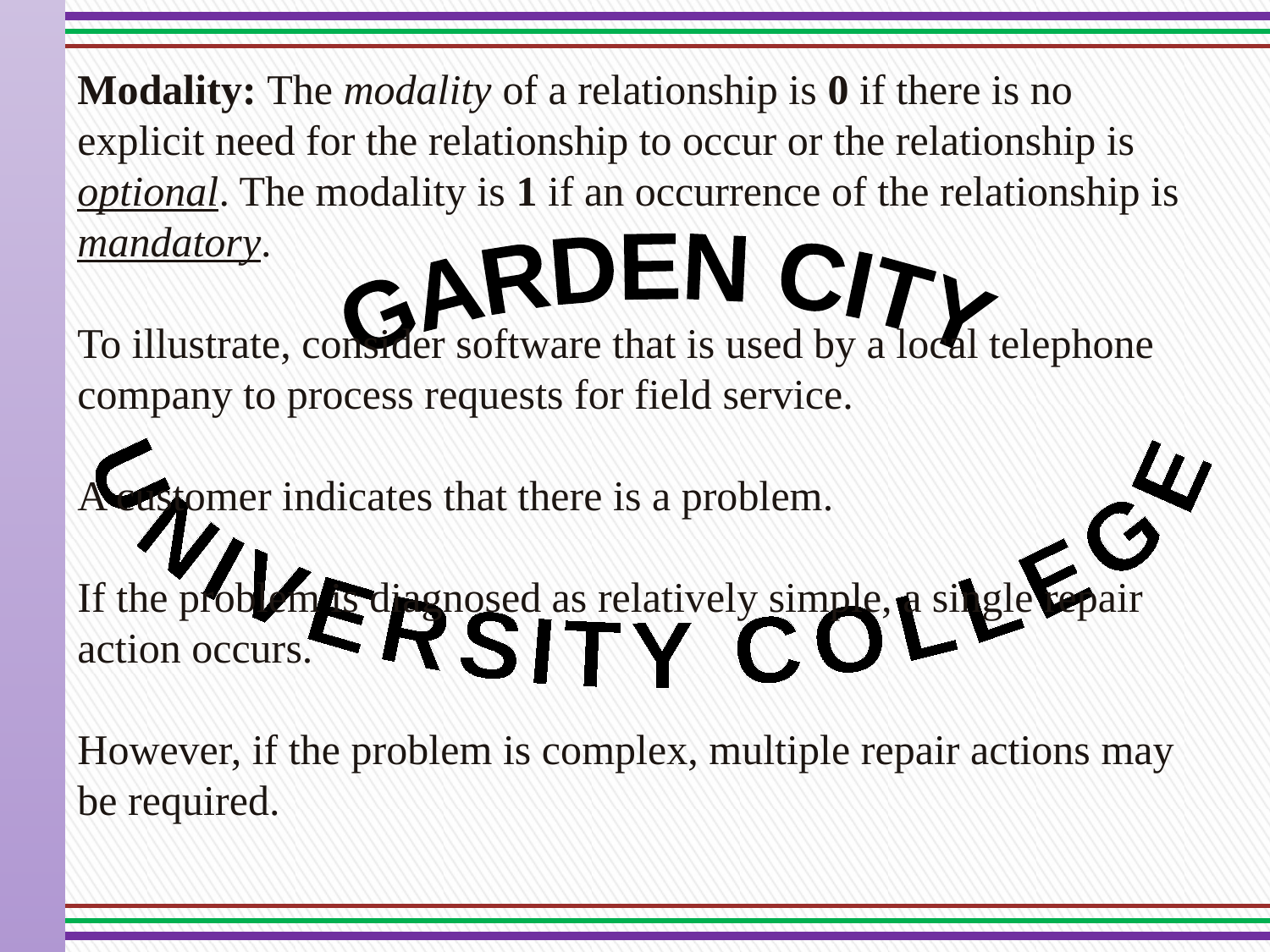

Modality: The modality of a relationship is 0 if there is no explicit need for the relationship to occur or the relationship is optional. The modality is 1 if an occurrence of the relationship is mandatory.

To illustrate, consider software that is used by a local telephone company to process requests for field service.

A customer indicates that there is a problem.

If the problem is diagnosed as relatively simple, a single repair action occurs.

However, if the problem is complex, multiple repair actions may be required.